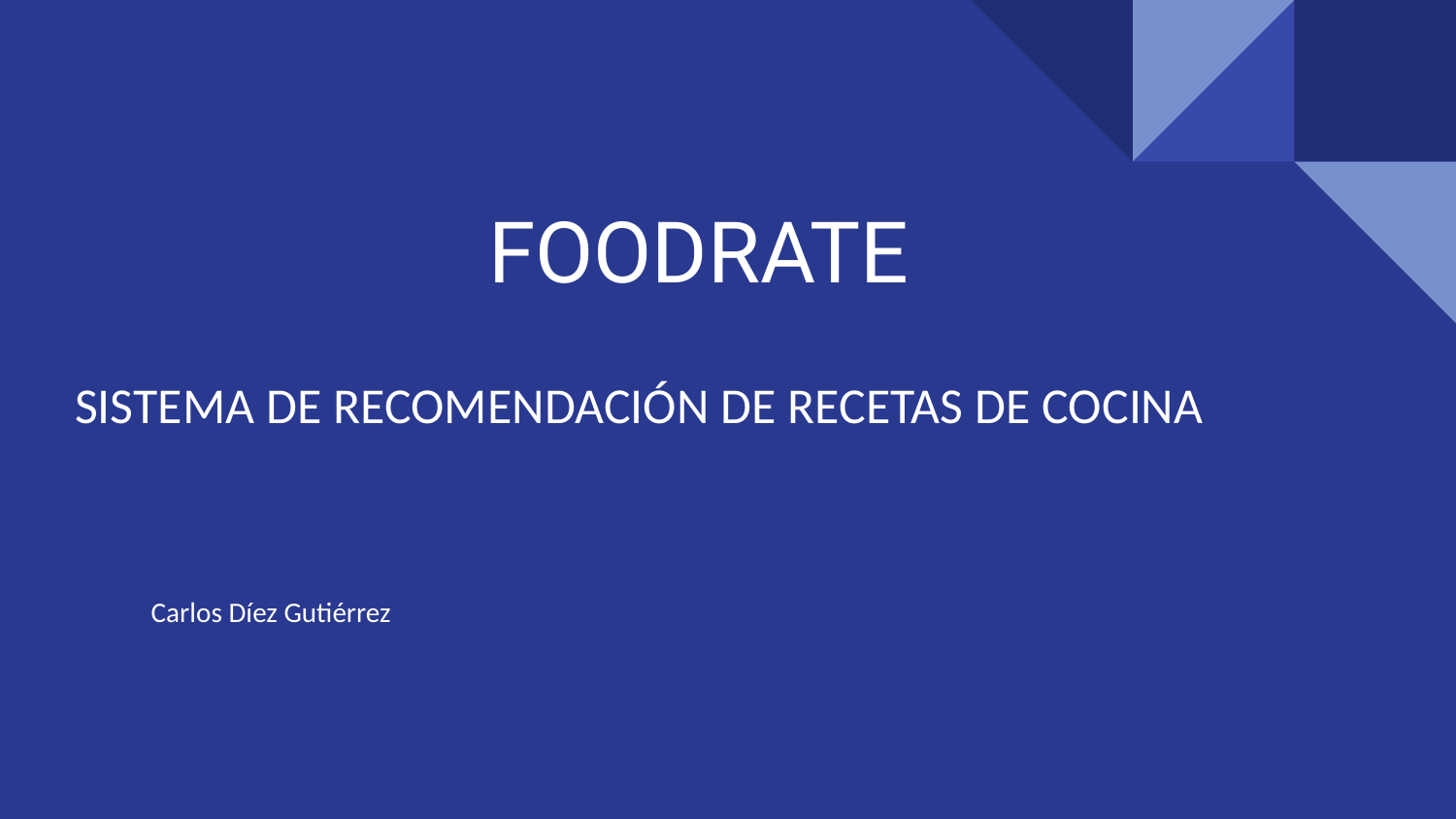

# FOODRATE
SISTEMA DE RECOMENDACIÓN DE RECETAS DE COCINA
Carlos Díez Gutiérrez